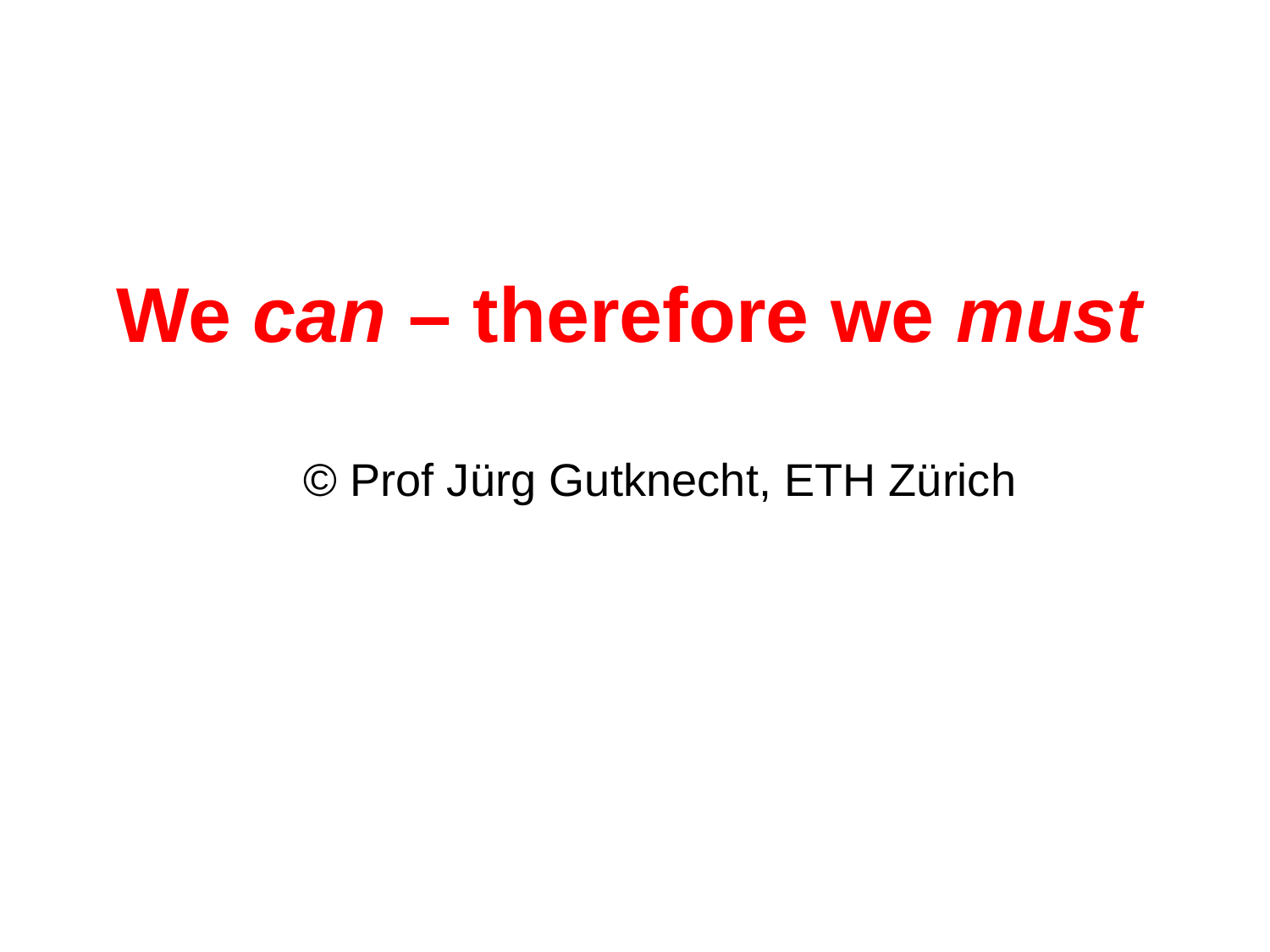

We can – therefore we must

© Prof Jürg Gutknecht, ETH Zürich